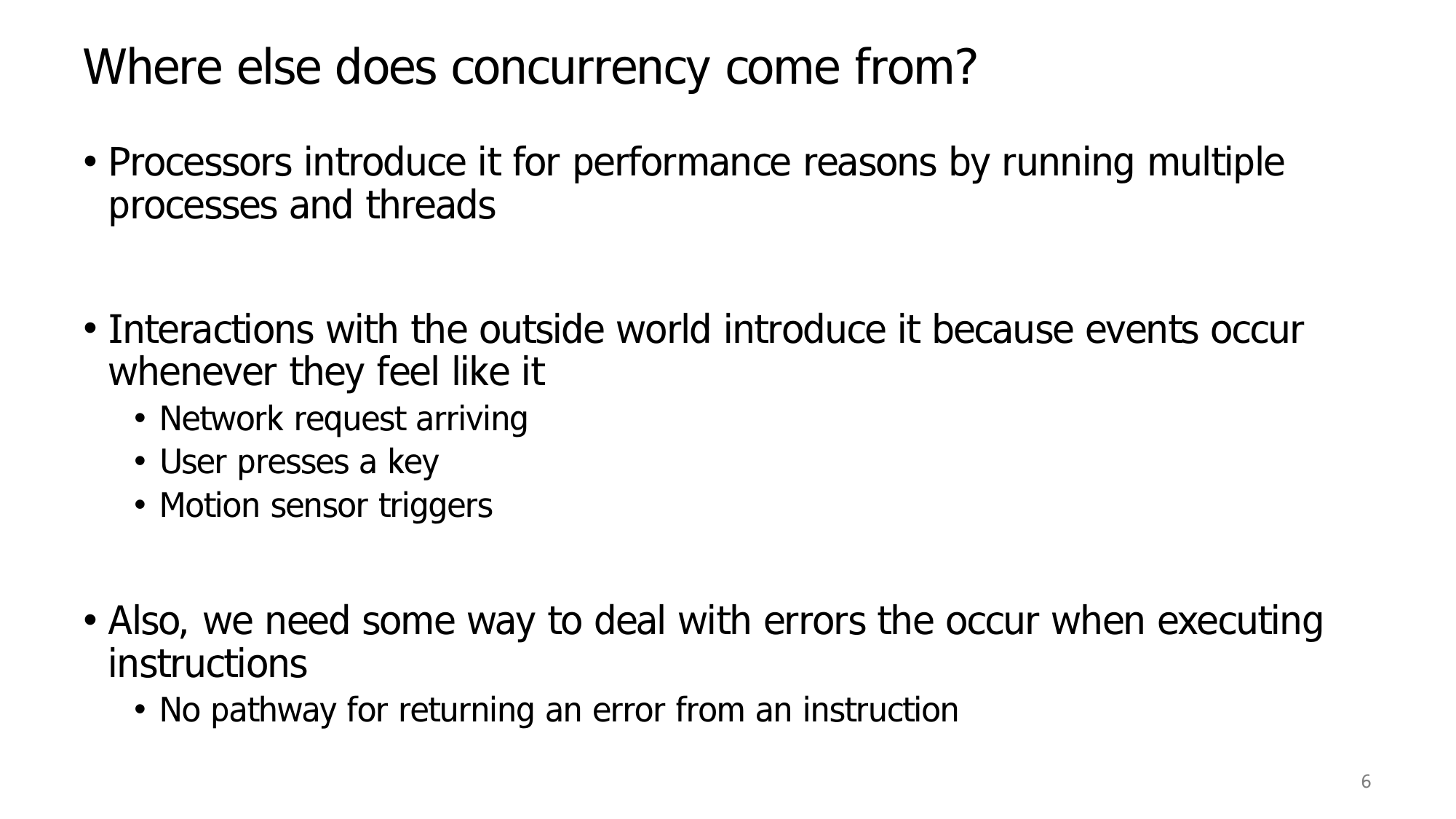

# Where else does concurrency come from?
Processors introduce it for performance reasons by running multiple processes and threads

Interactions with the outside world introduce it because events occur whenever they feel like it
Network request arriving
User presses a key
Motion sensor triggers

Also, we need some way to deal with errors the occur when executing instructions
No pathway for returning an error from an instruction
6